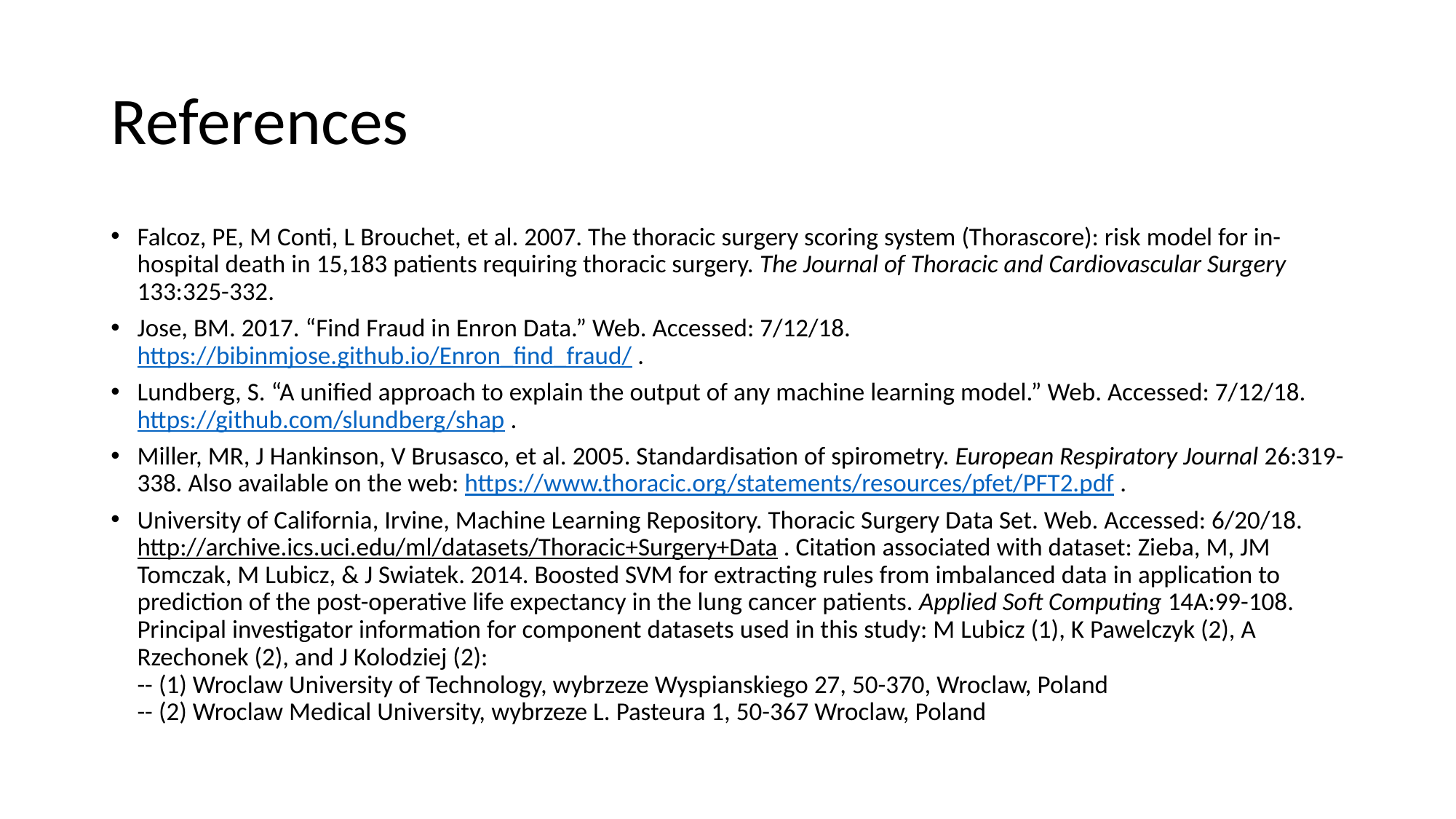

# References
Falcoz, PE, M Conti, L Brouchet, et al. 2007. The thoracic surgery scoring system (Thorascore): risk model for in-hospital death in 15,183 patients requiring thoracic surgery. The Journal of Thoracic and Cardiovascular Surgery 133:325-332.
Jose, BM. 2017. “Find Fraud in Enron Data.” Web. Accessed: 7/12/18. https://bibinmjose.github.io/Enron_find_fraud/ .
Lundberg, S. “A unified approach to explain the output of any machine learning model.” Web. Accessed: 7/12/18. https://github.com/slundberg/shap .
Miller, MR, J Hankinson, V Brusasco, et al. 2005. Standardisation of spirometry. European Respiratory Journal 26:319-338. Also available on the web: https://www.thoracic.org/statements/resources/pfet/PFT2.pdf .
University of California, Irvine, Machine Learning Repository. Thoracic Surgery Data Set. Web. Accessed: 6/20/18. http://archive.ics.uci.edu/ml/datasets/Thoracic+Surgery+Data . Citation associated with dataset: Zieba, M, JM Tomczak, M Lubicz, & J Swiatek. 2014. Boosted SVM for extracting rules from imbalanced data in application to prediction of the post-operative life expectancy in the lung cancer patients. Applied Soft Computing 14A:99-108. Principal investigator information for component datasets used in this study: M Lubicz (1), K Pawelczyk (2), A Rzechonek (2), and J Kolodziej (2): 
-- (1) Wroclaw University of Technology, wybrzeze Wyspianskiego 27, 50-370, Wroclaw, Poland 
-- (2) Wroclaw Medical University, wybrzeze L. Pasteura 1, 50-367 Wroclaw, Poland